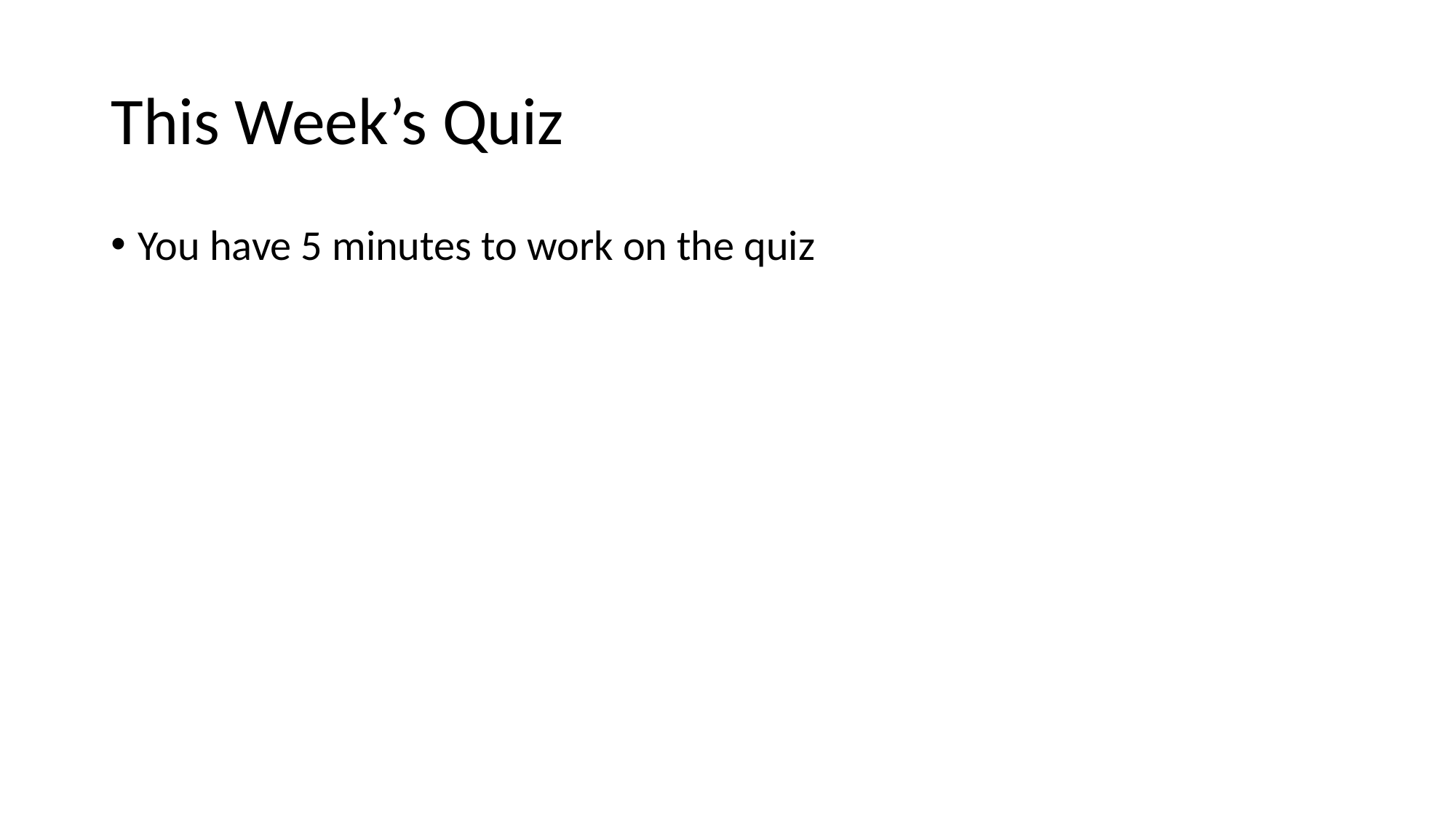

# This Week’s Quiz
You have 5 minutes to work on the quiz